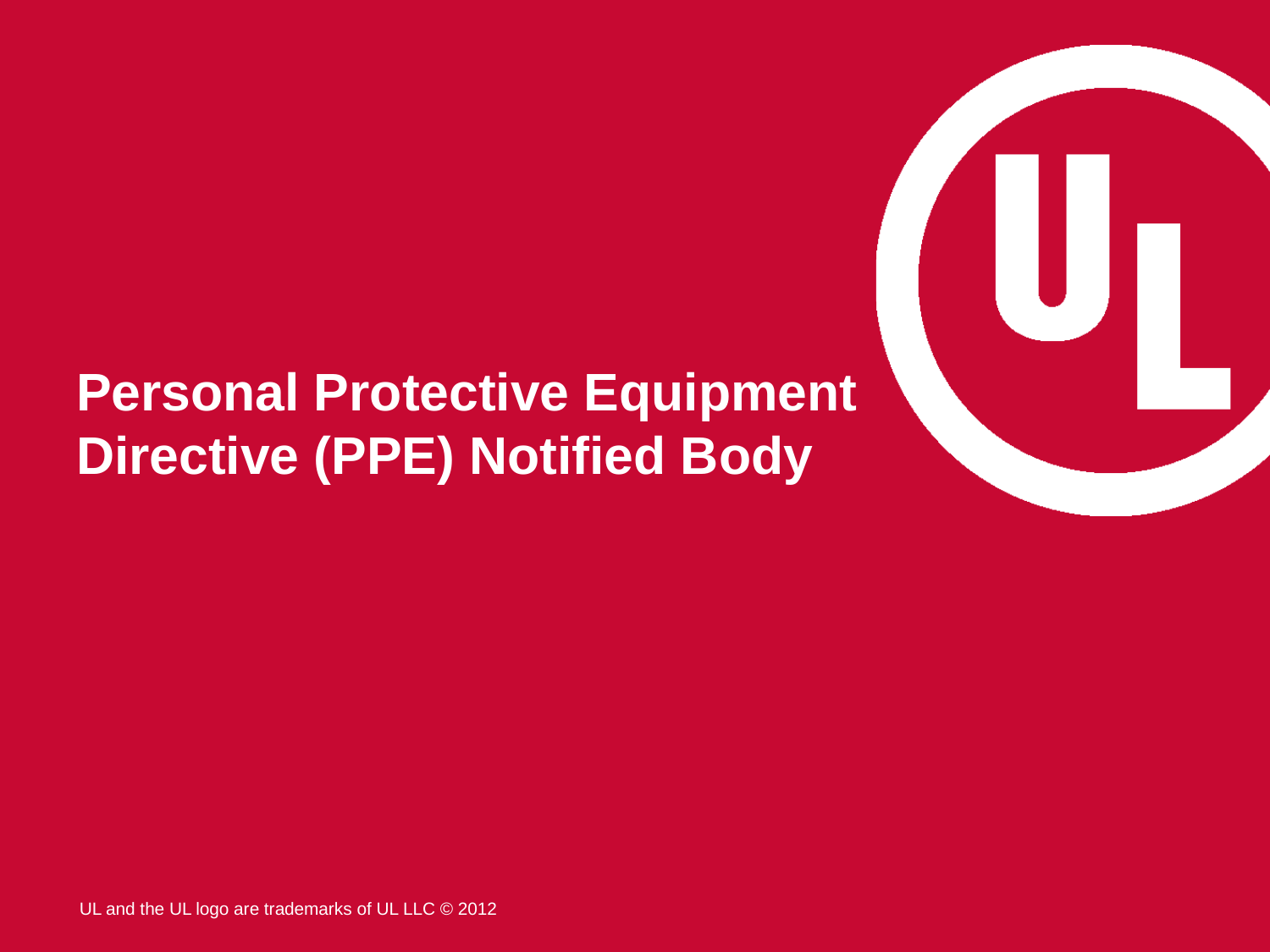

# Personal Protective Equipment Directive (PPE) Notified Body